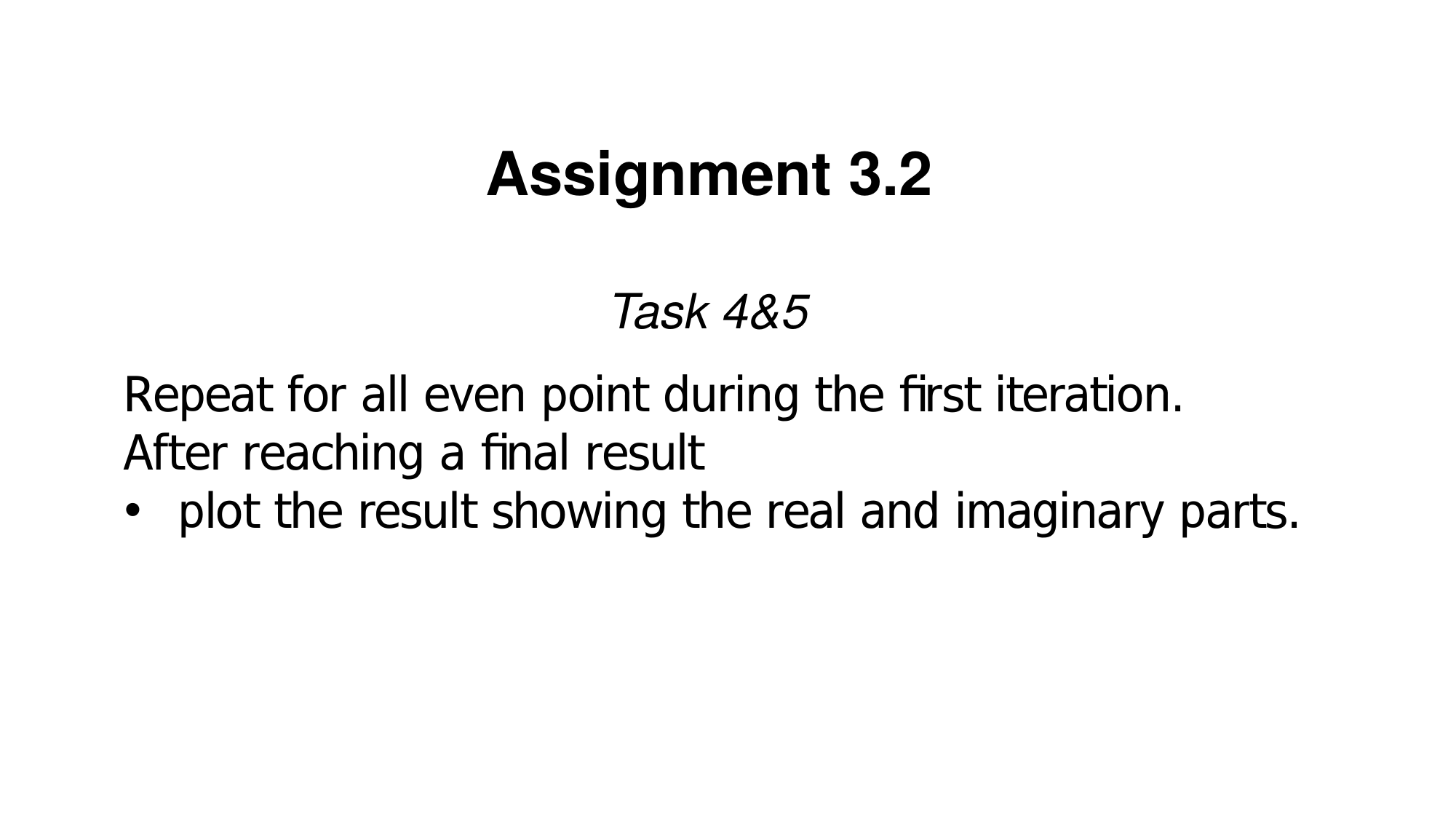

Assignment 3.2

Task 4&5
Repeat for all even point during the first iteration.
After reaching a final result
plot the result showing the real and imaginary parts.